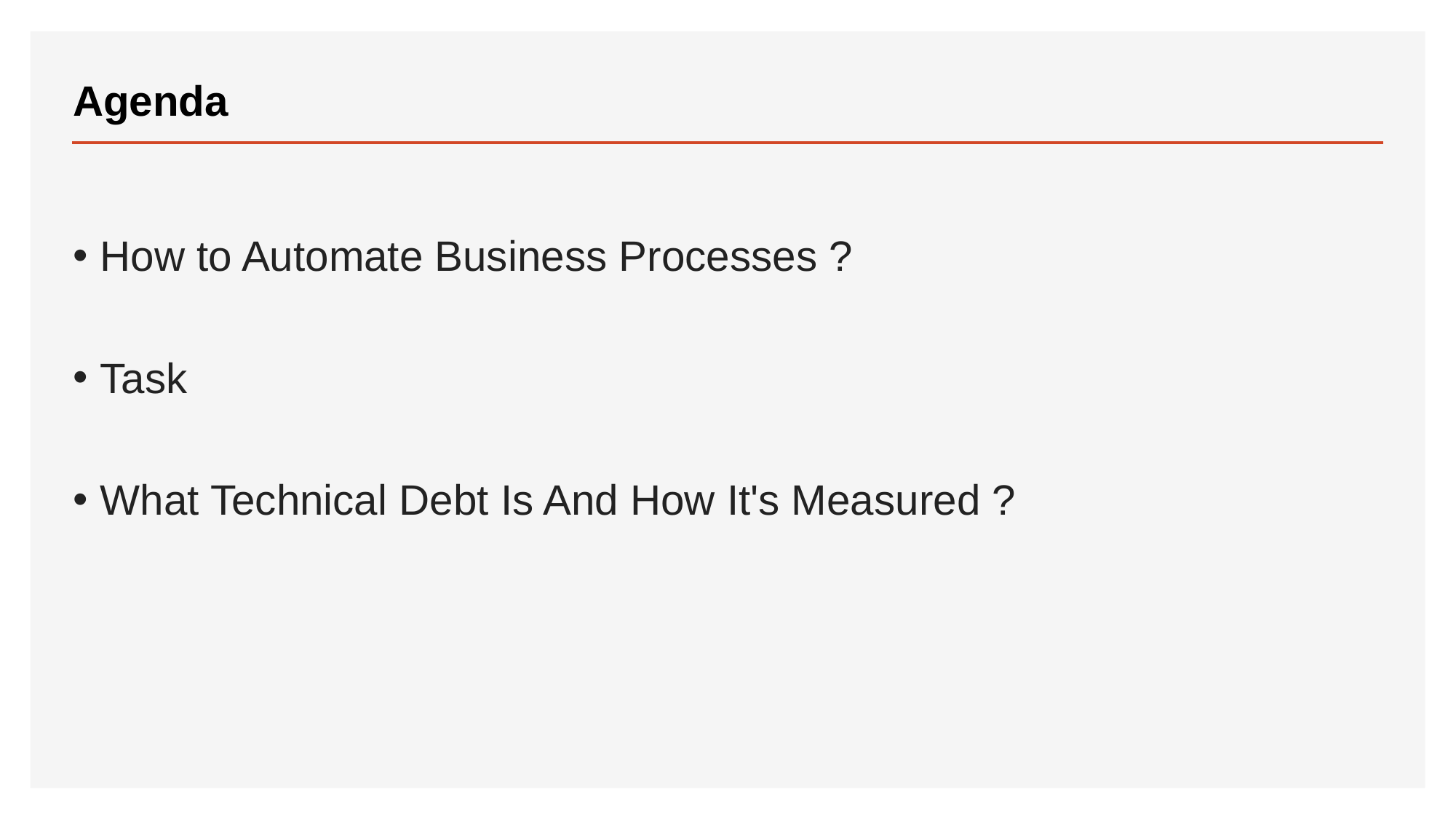

# Agenda
How to Automate Business Processes ?

Task

What Technical Debt Is And How It's Measured ?